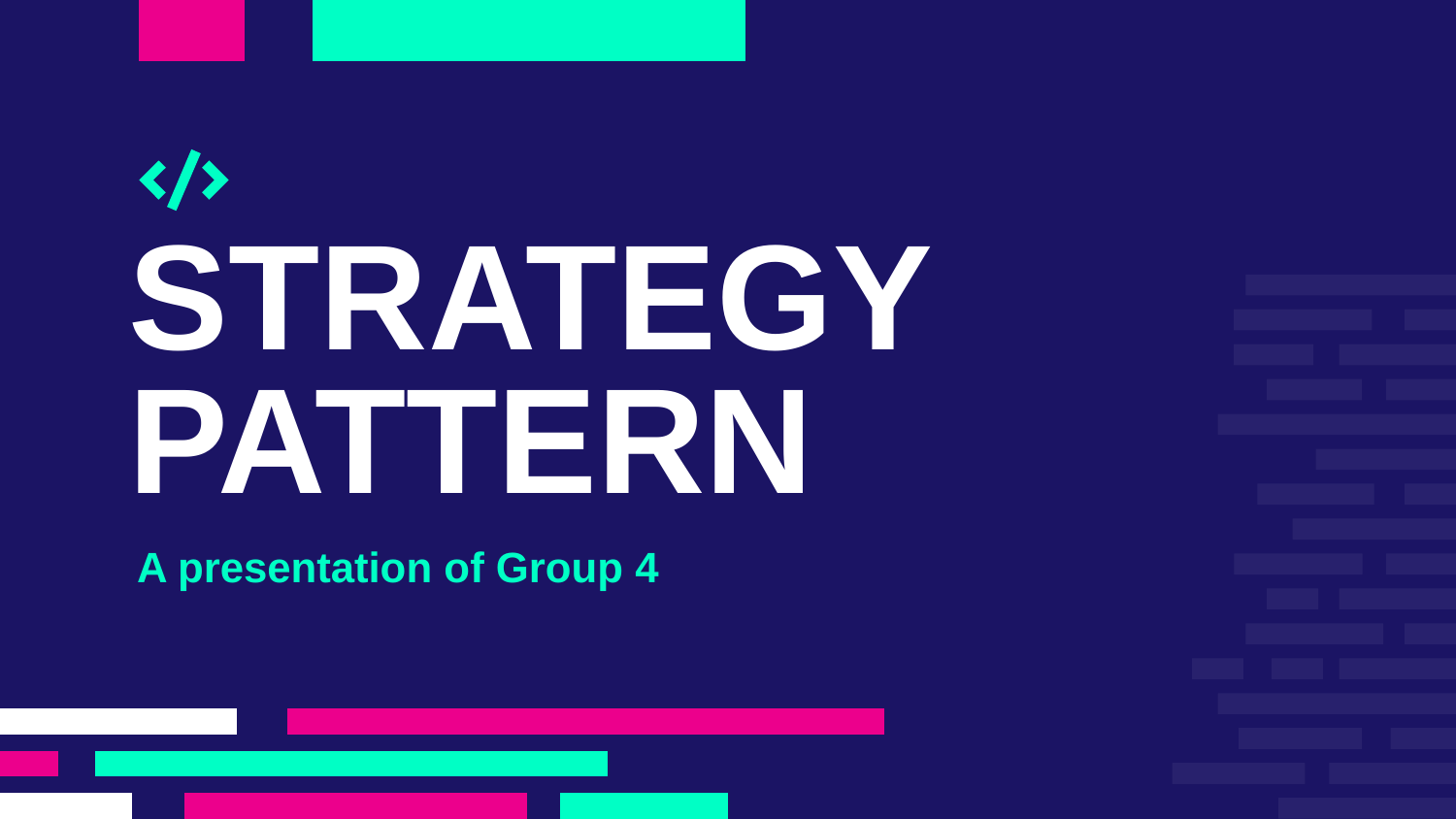

# STRATEGY PATTERN
A presentation of Group 4